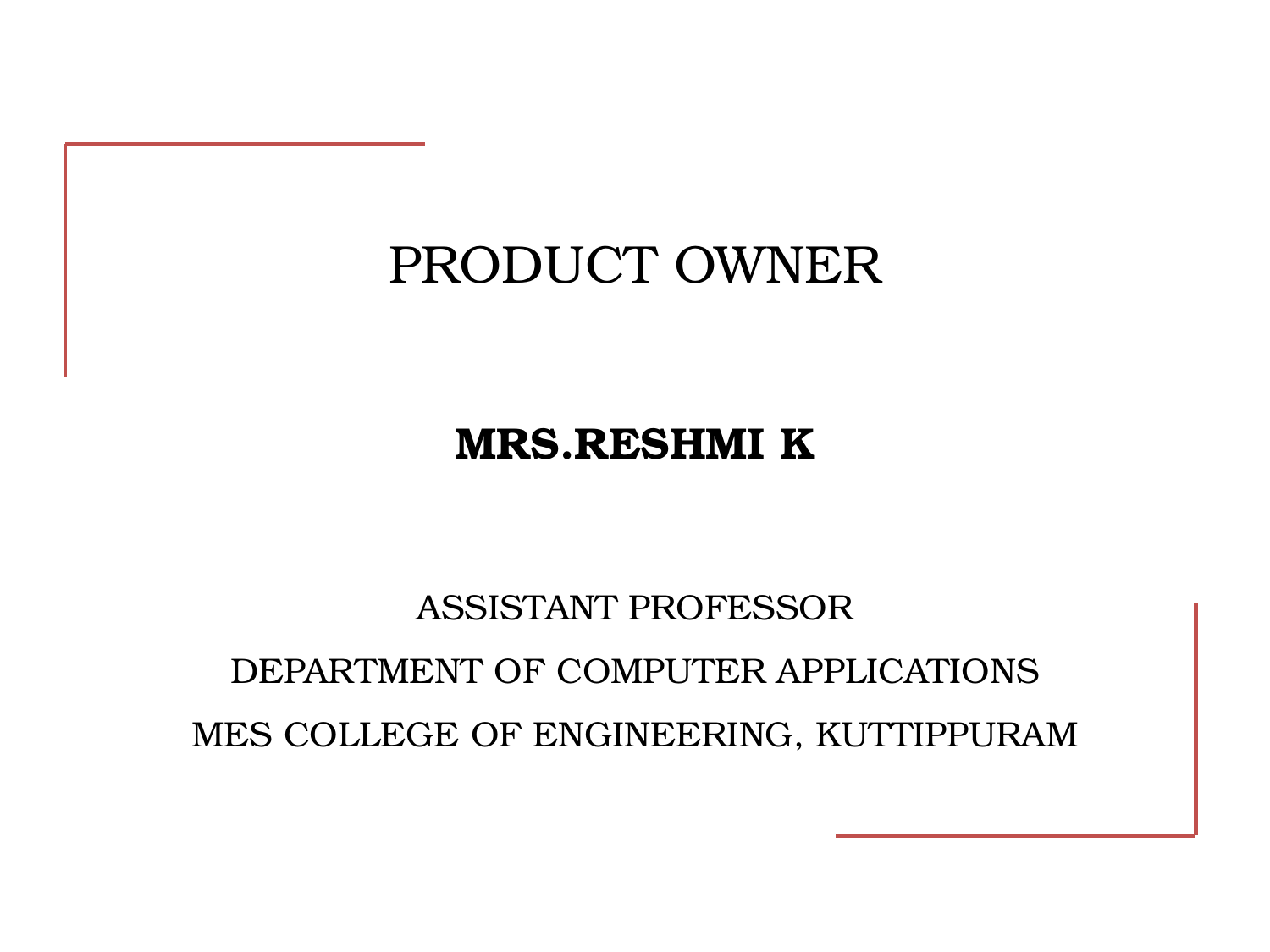

# PRODUCT OWNER MRS.RESHMI K ASSISTANT PROFESSOR DEPARTMENT OF COMPUTER APPLICATIONS MES COLLEGE OF ENGINEERING, KUTTIPPURAM